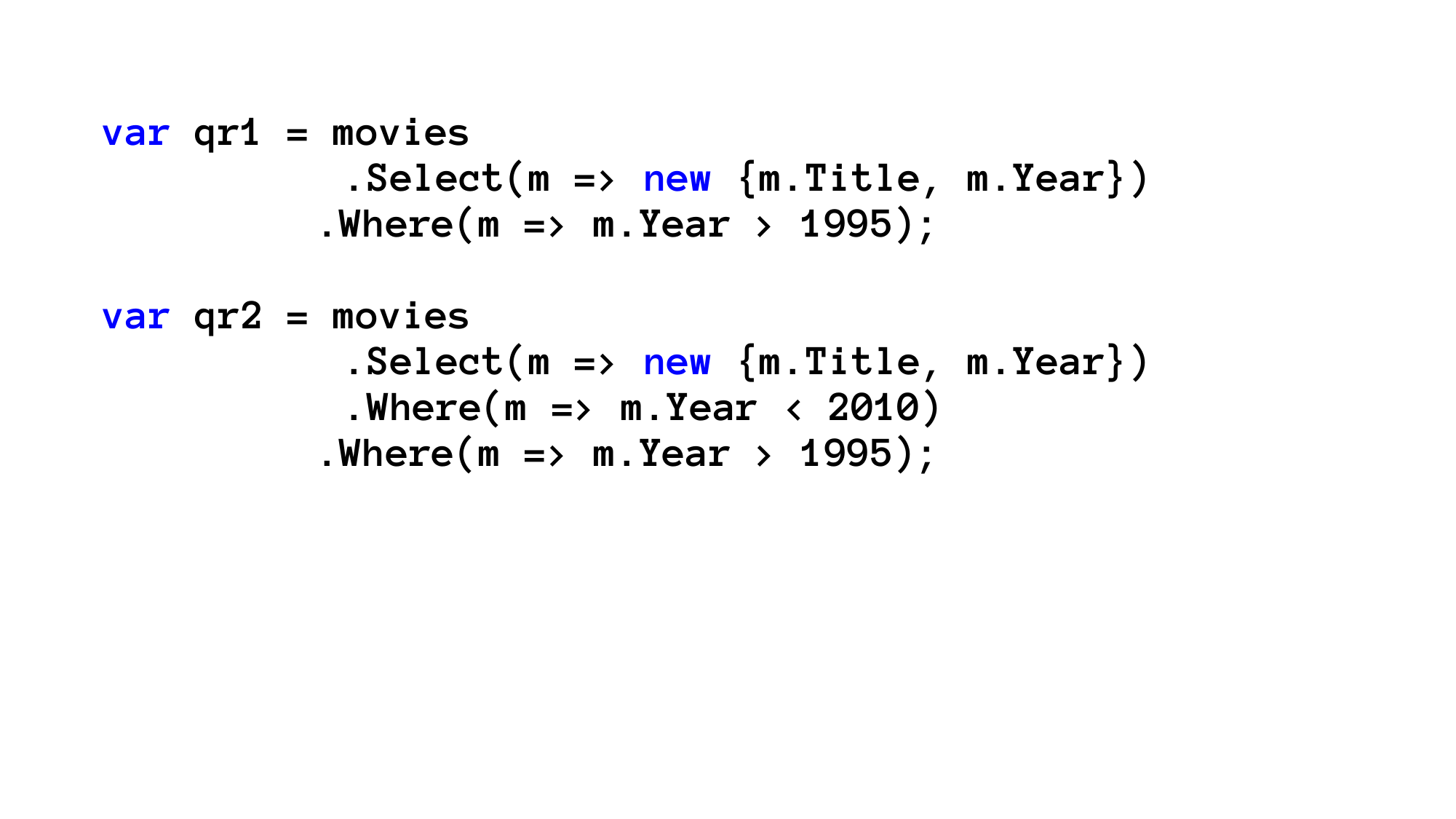

var qr1 = movies
		 .Select(m => new {m.Title, m.Year})
		 .Where(m => m.Year > 1995);

var qr2 = movies
		 .Select(m => new {m.Title, m.Year})
		 .Where(m => m.Year < 2010)
		 .Where(m => m.Year > 1995);